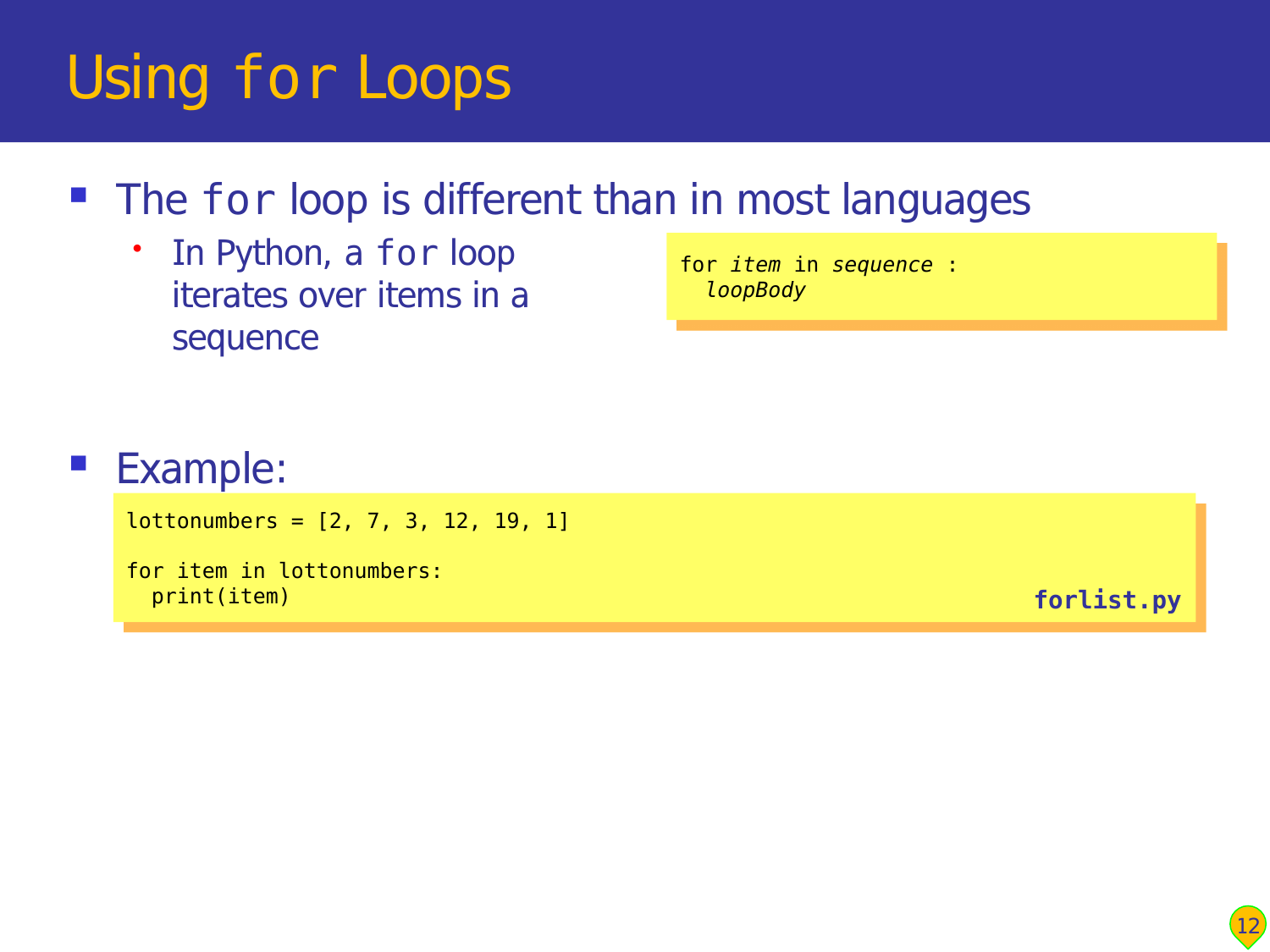

# Using for Loops
The for loop is different than in most languages
In Python, a for loop
iterates over items in a
sequence

Example:

for item in sequence :
  loopBody
lottonumbers = [2, 7, 3, 12, 19, 1]

for item in lottonumbers:
  print(item)
forlist.py
12